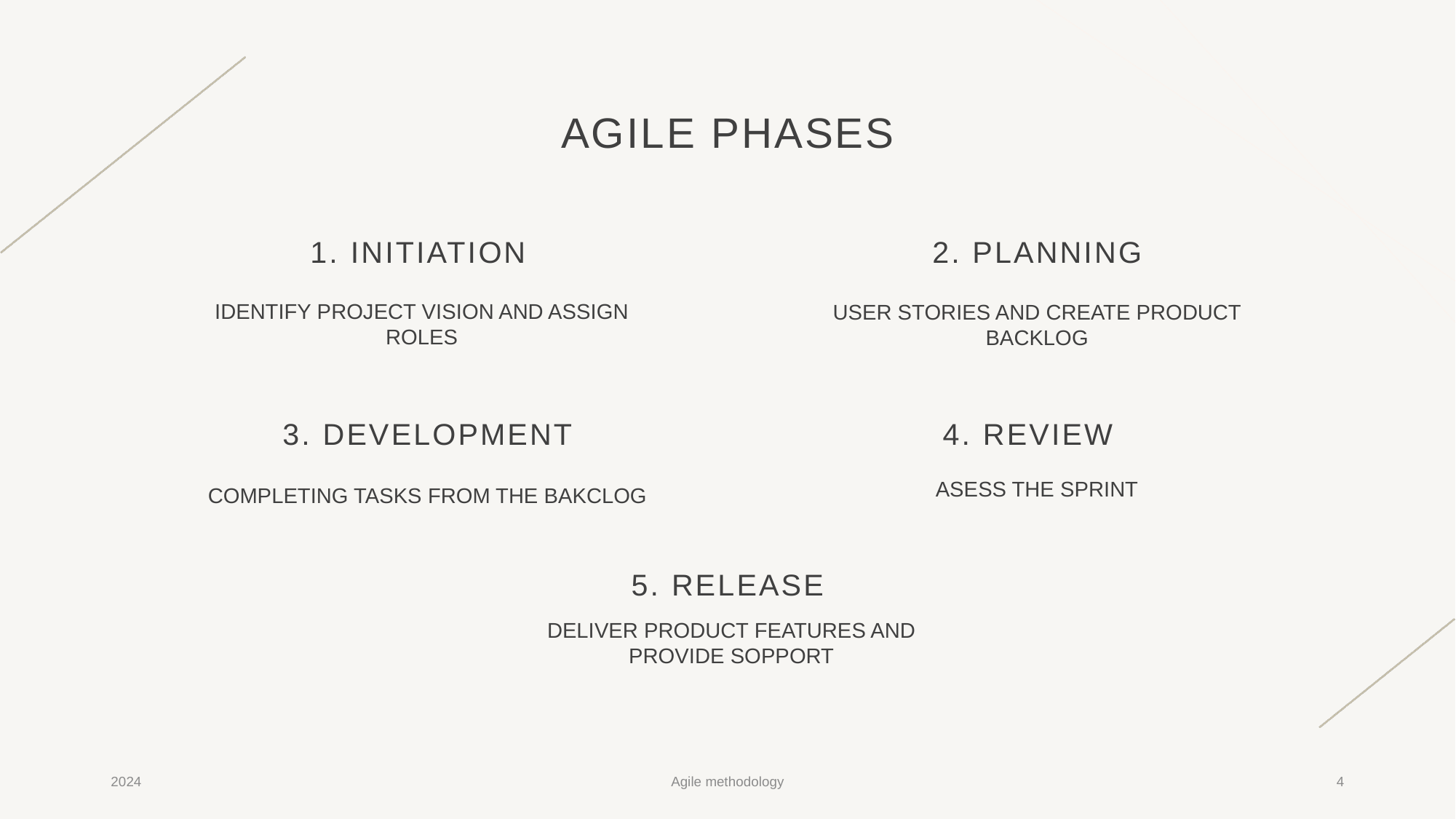

# Agile Phases
1. INITIATION
2. PLANNING
IDENTIFY PROJECT VISION AND ASSIGN ROLES
USER STORIES AND CREATE PRODUCT BACKLOG

3. DEVELOPMENT
4. REVIEW
ASESS THE SPRINT
COMPLETING TASKS FROM THE BAKCLOG

5. RELEASE
DELIVER PRODUCT FEATURES AND PROVIDE SOPPORT

2024
Agile methodology
4